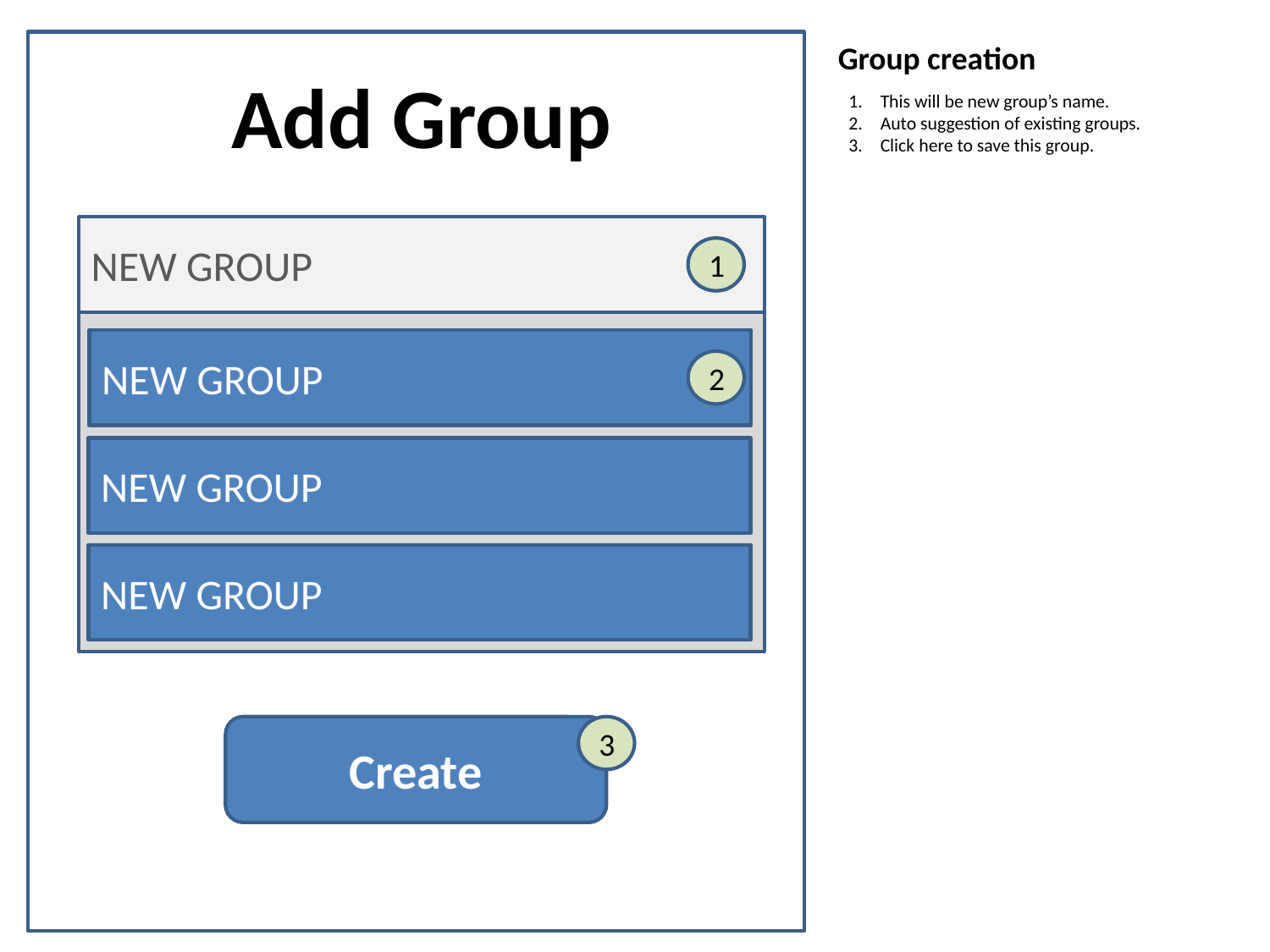

Group creation
Add Group
This will be new group’s name.
Auto suggestion of existing groups.
Click here to save this group.
NEW GROUP
1

NEW GROUP
2
NEW GROUP
NEW GROUP
Create
3